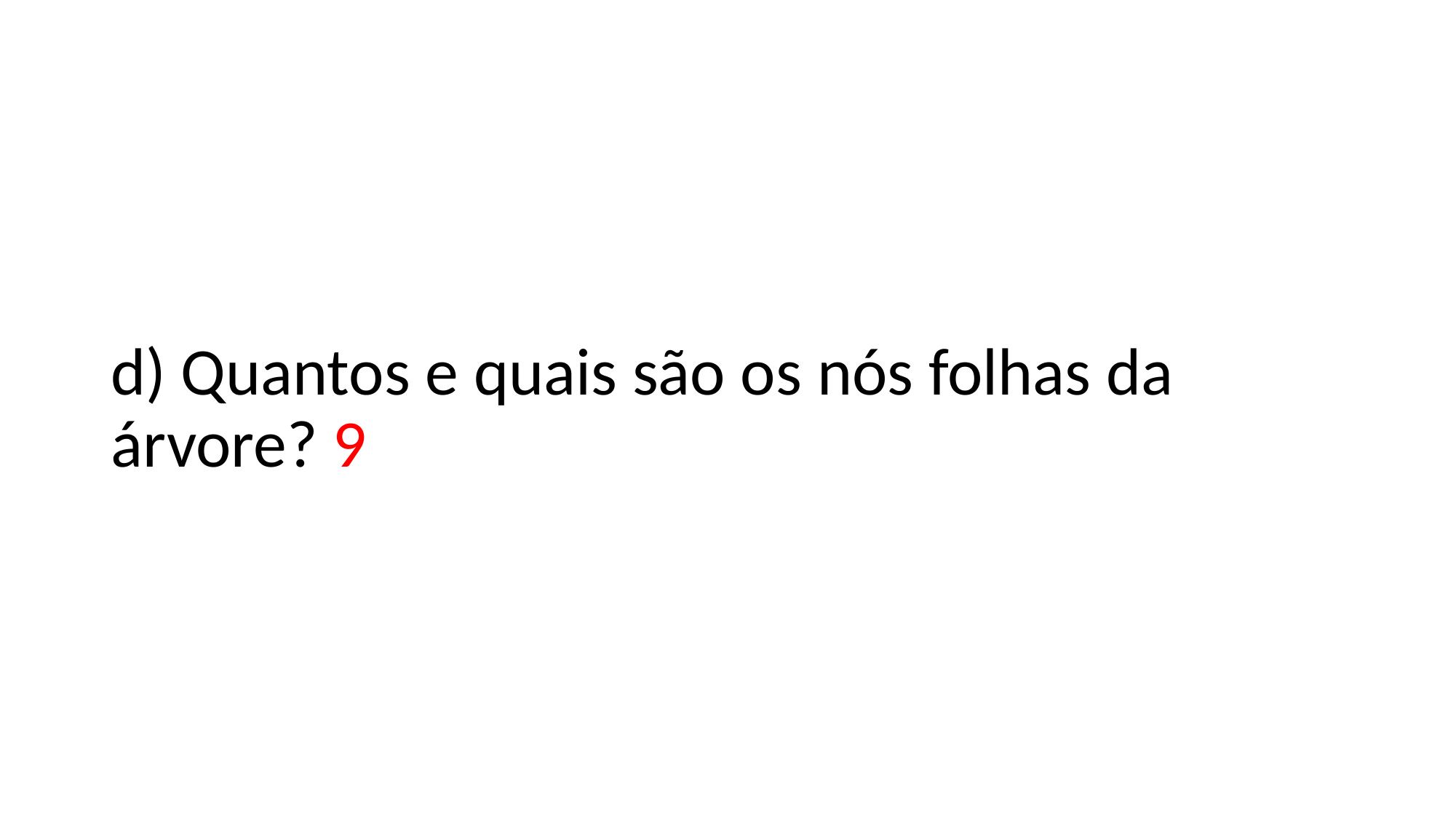

# d) Quantos e quais são os nós folhas da árvore? 9